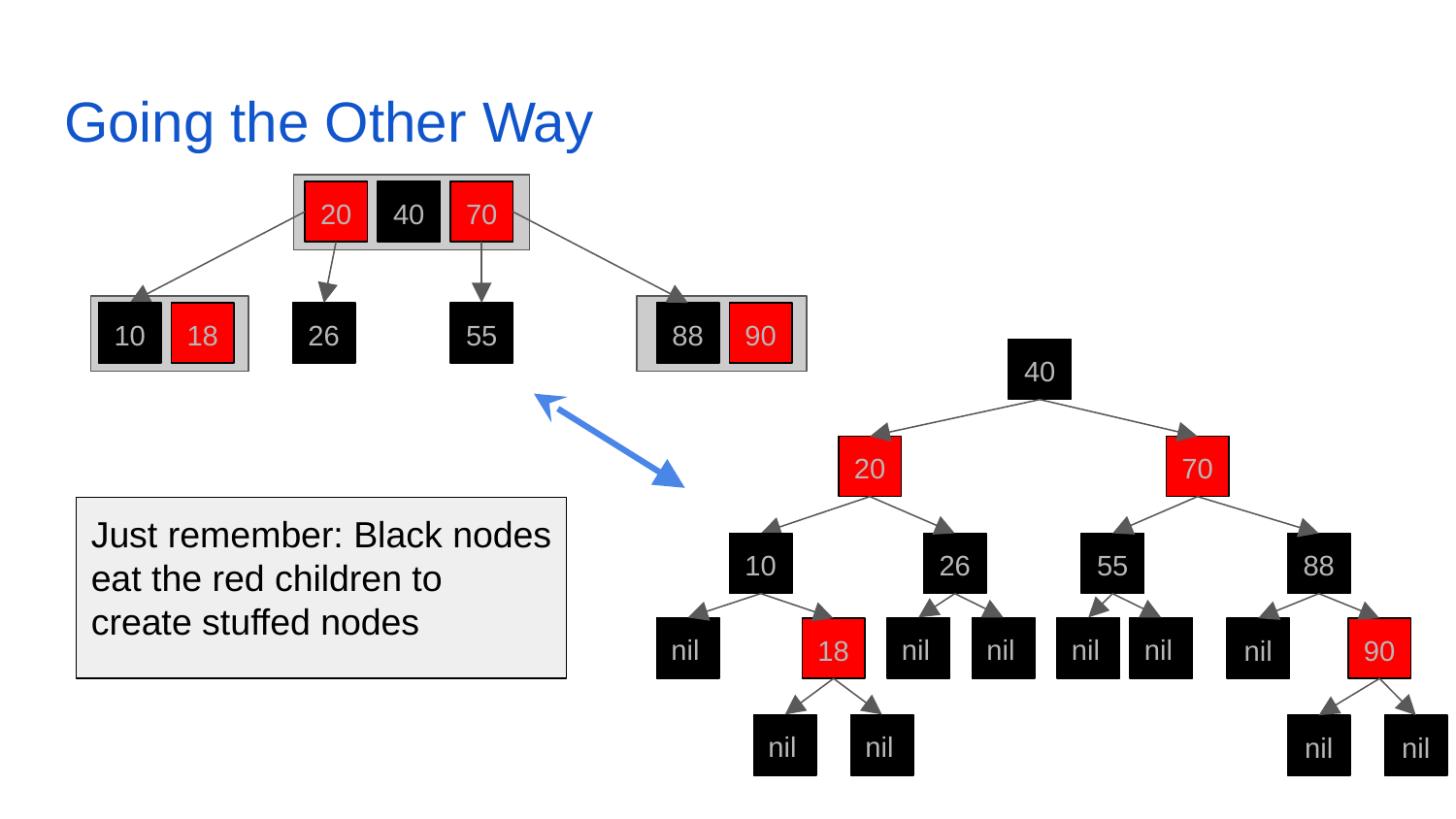

# Going the Other Way

20
40
70

10
18
26
55
88
90
40
20
70
Just remember: Black nodes eat the red children to create stuffed nodes
10
26
55
88
nil
nil
nil
nil
nil
18
nil
90
nil
nil
nil
nil